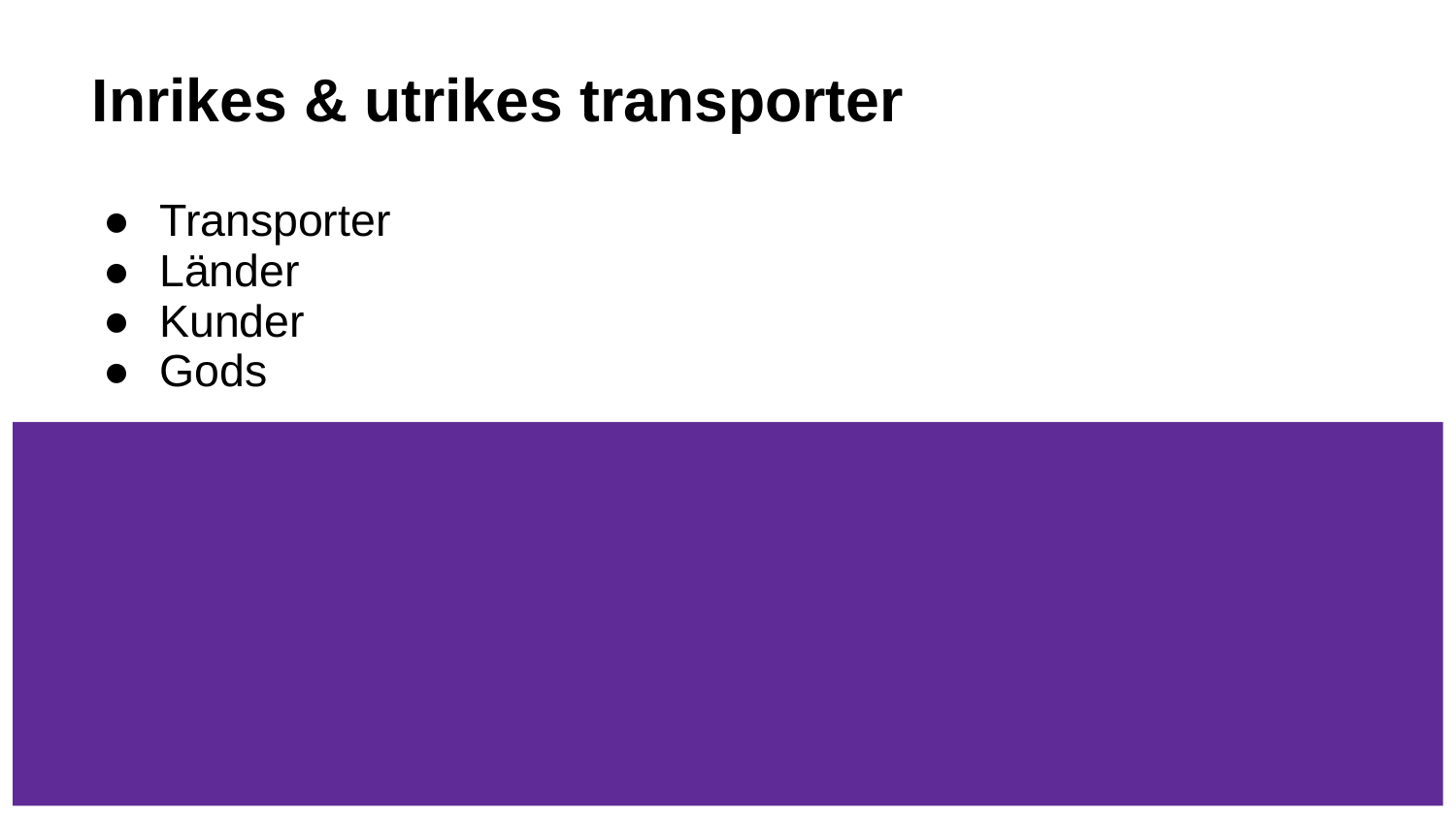

# Inrikes & utrikes transporter
Transporter
Länder
Kunder
Gods